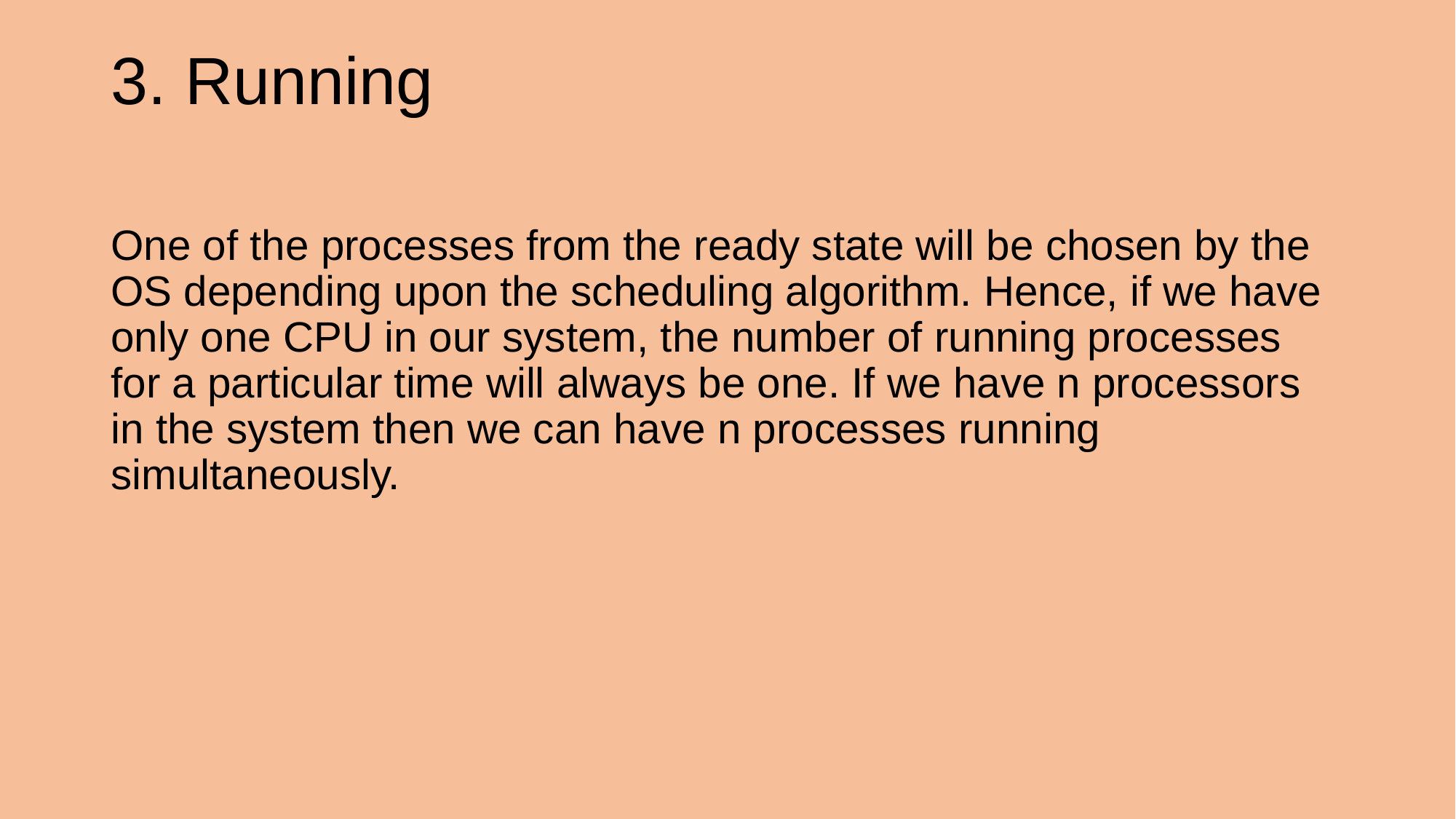

# 3. Running
One of the processes from the ready state will be chosen by the OS depending upon the scheduling algorithm. Hence, if we have only one CPU in our system, the number of running processes for a particular time will always be one. If we have n processors in the system then we can have n processes running simultaneously.